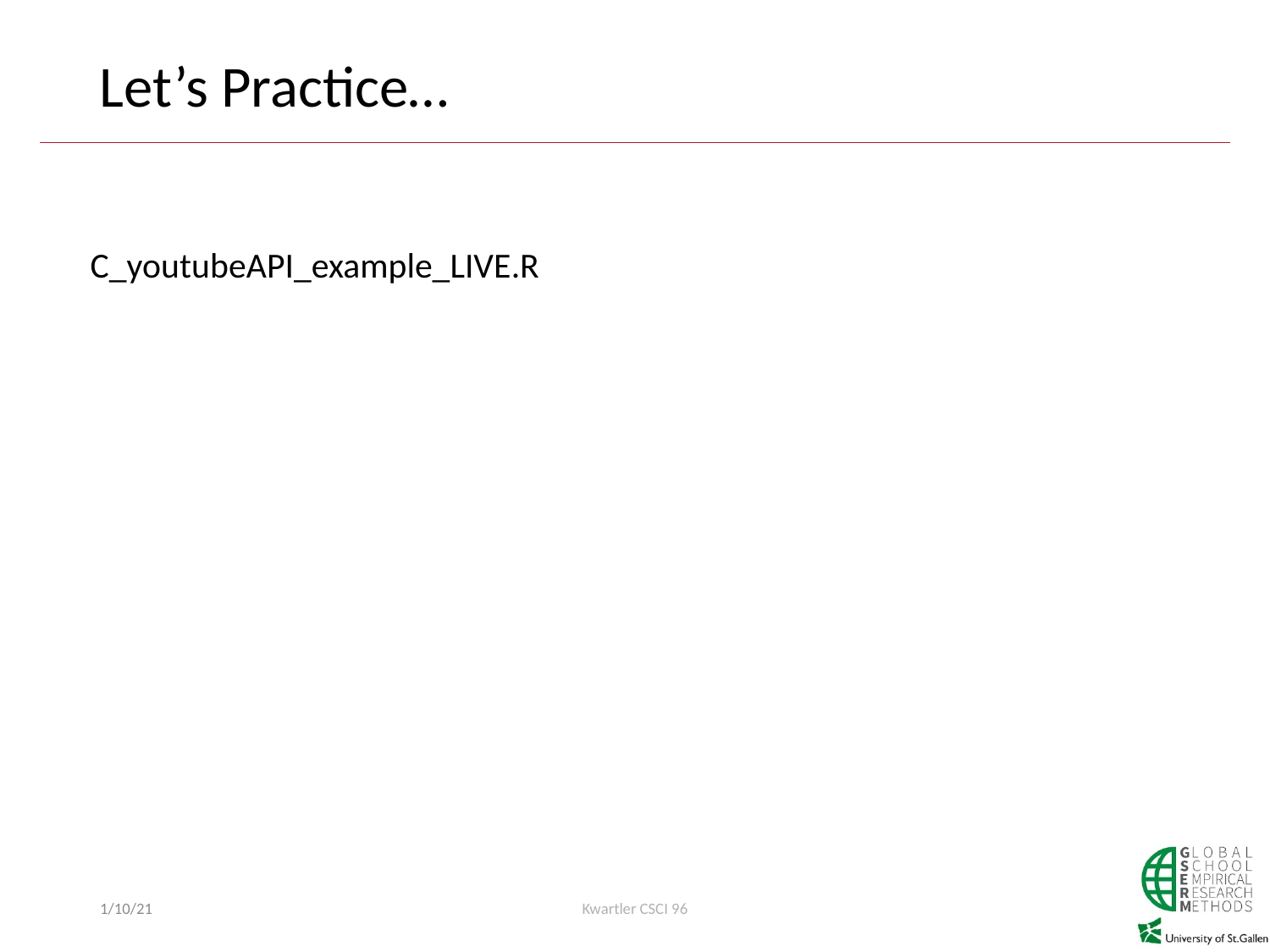

# Let’s Practice…
C_youtubeAPI_example_LIVE.R
1/10/21
Kwartler CSCI 96